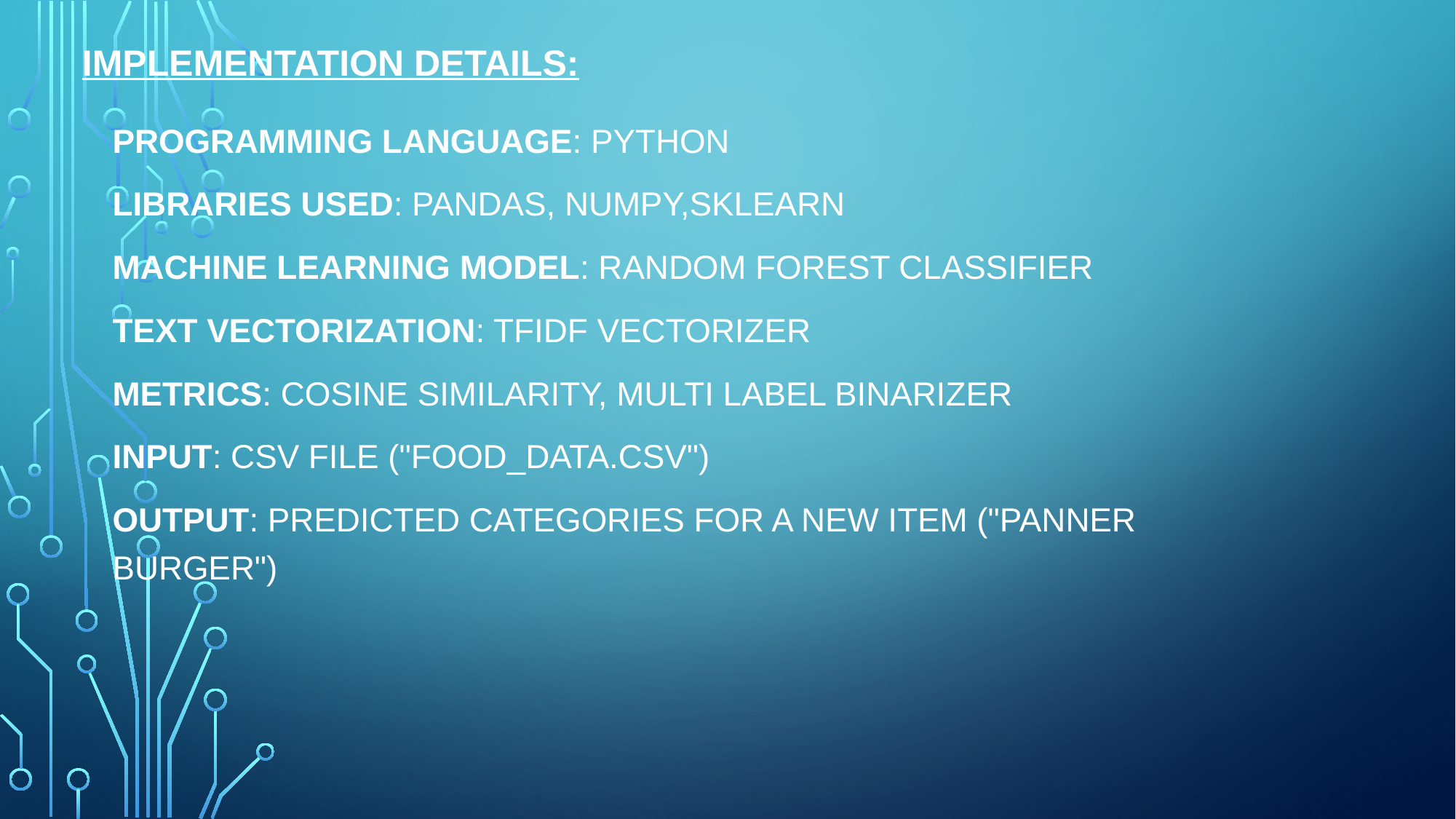

# IMPLEMENTATION DETAILS:
Programming Language: Python
Libraries Used: pandas, numpy,sklearn
Machine Learning Model: Random Forest Classifier
Text Vectorization: Tfidf Vectorizer
Metrics: Cosine Similarity, Multi Label Binarizer
Input: CSV file ("food_data.csv")
Output: Predicted categories for a new item ("panner burger")